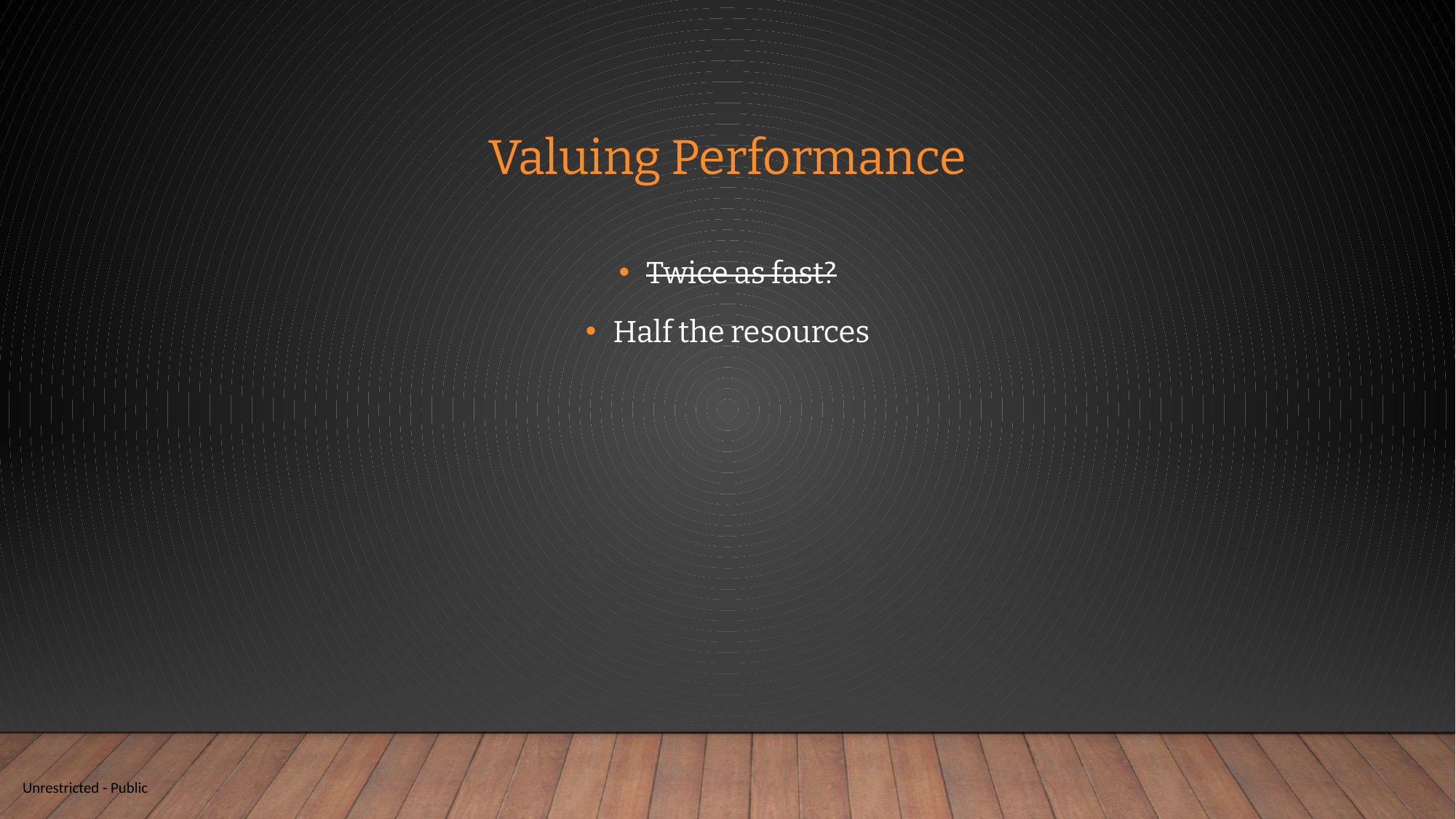

# Valuing Performance
Twice as fast?
Half the resources